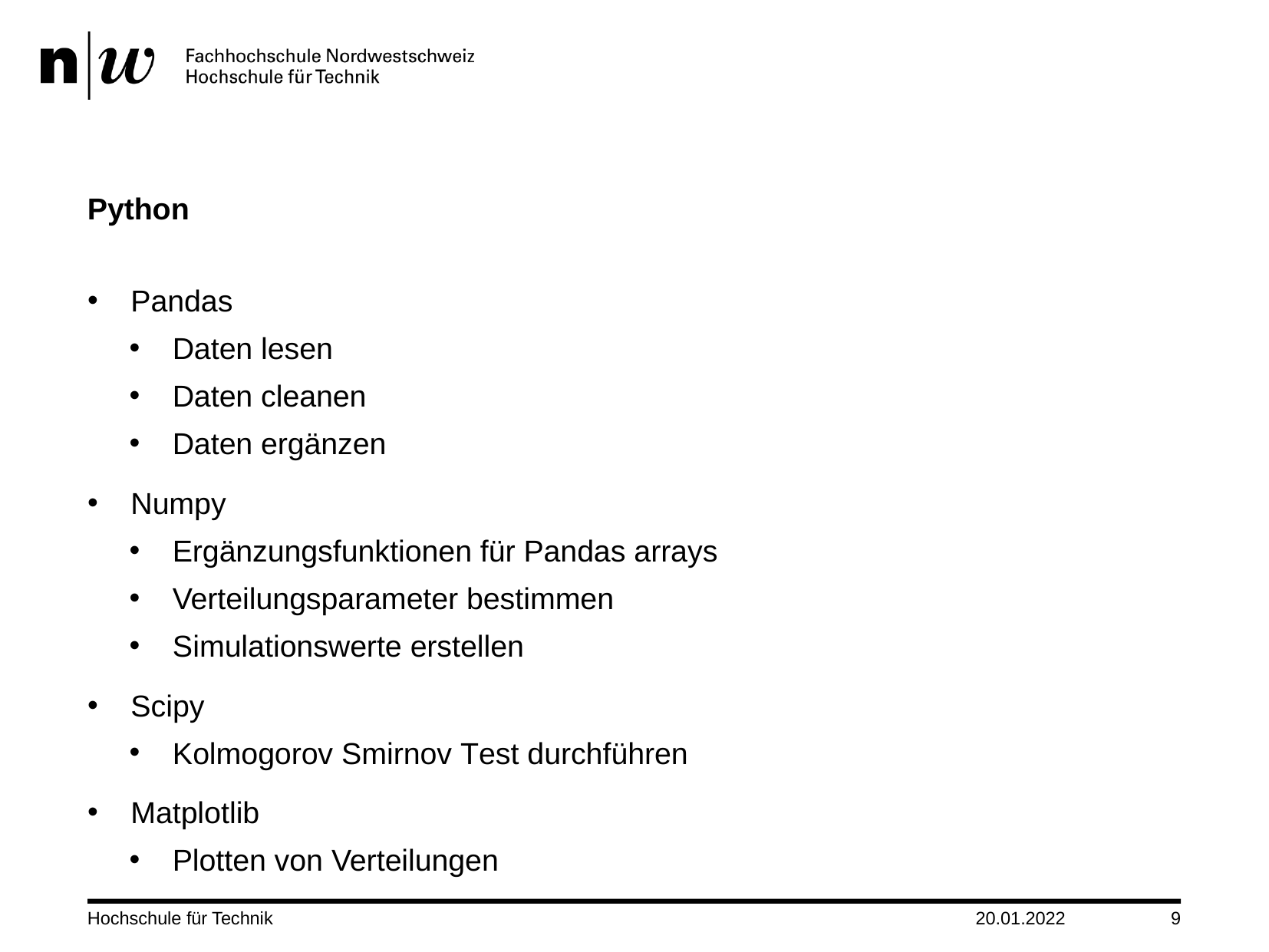

# Python
Pandas
Daten lesen
Daten cleanen
Daten ergänzen
Numpy
Ergänzungsfunktionen für Pandas arrays
Verteilungsparameter bestimmen
Simulationswerte erstellen
Scipy
Kolmogorov Smirnov Test durchführen
Matplotlib
Plotten von Verteilungen

Hochschule für Technik
20.01.2022
9